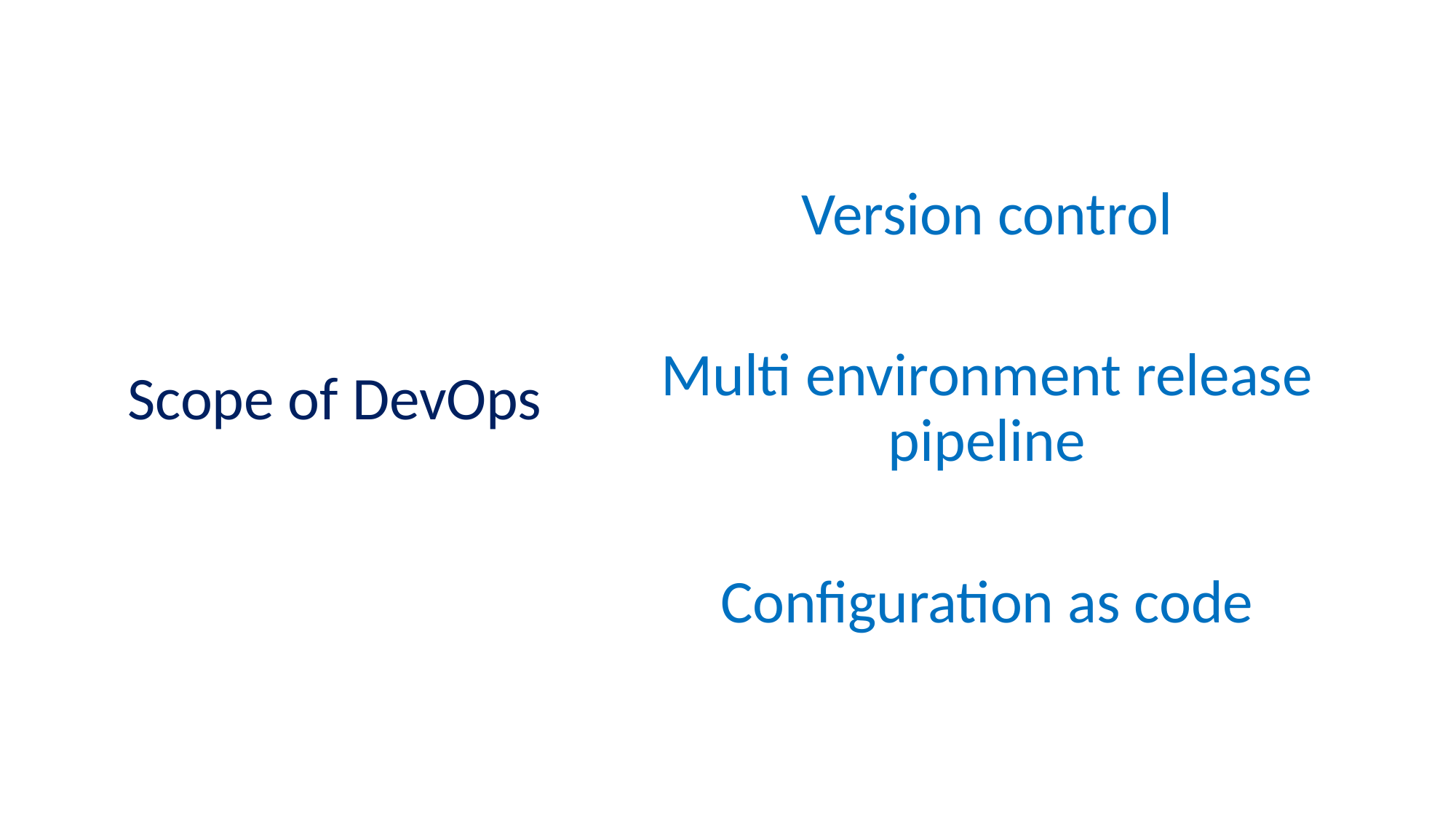

# Scope of DevOps
Version control

Multi environment release pipeline

Configuration as code